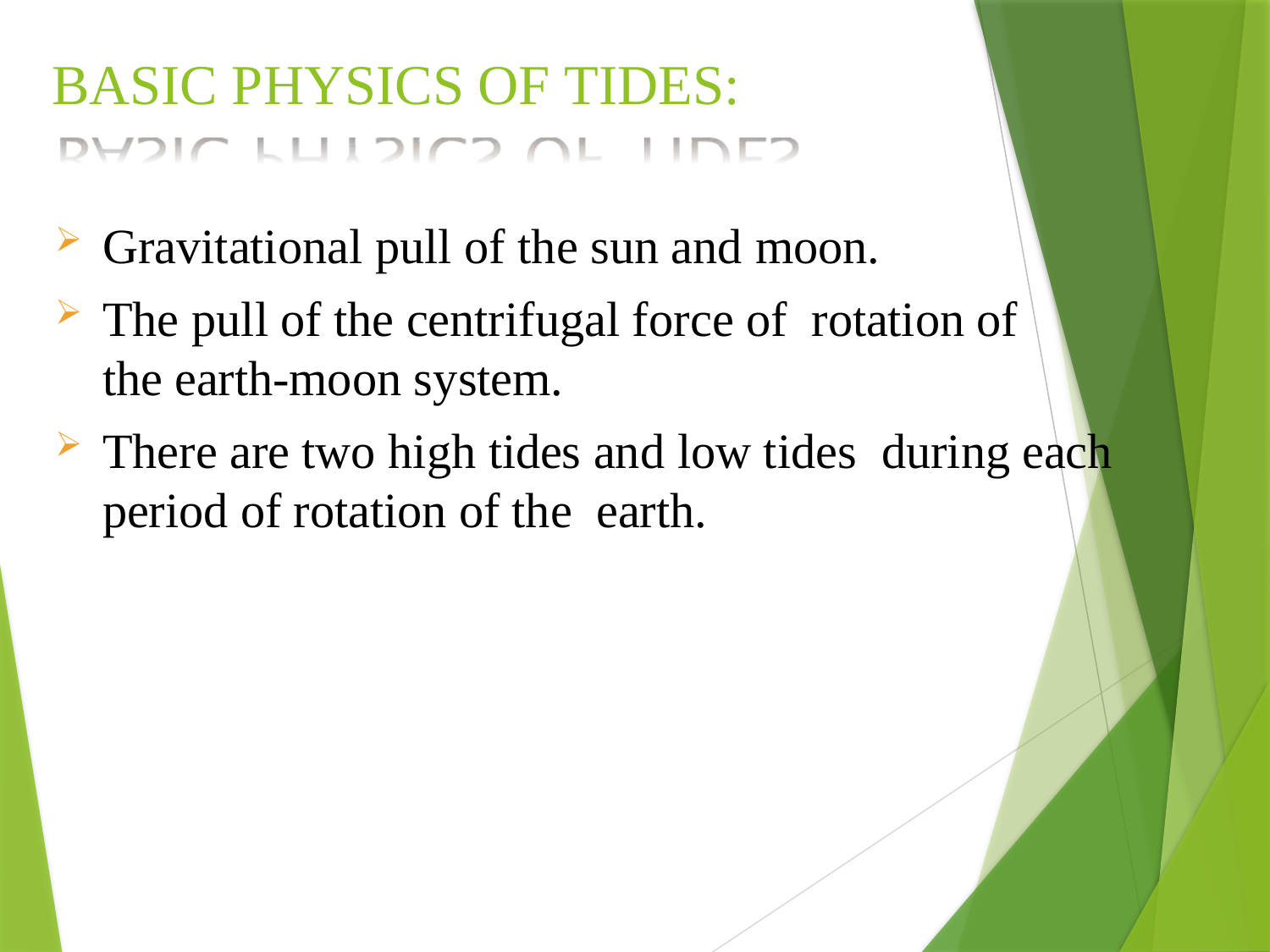

# BASIC PHYSICS OF TIDES:

Gravitational pull of the sun and moon.
The pull of the centrifugal force of  rotation of the earth-moon system.
There are two high tides and low tides  during each period of rotation of the  earth.